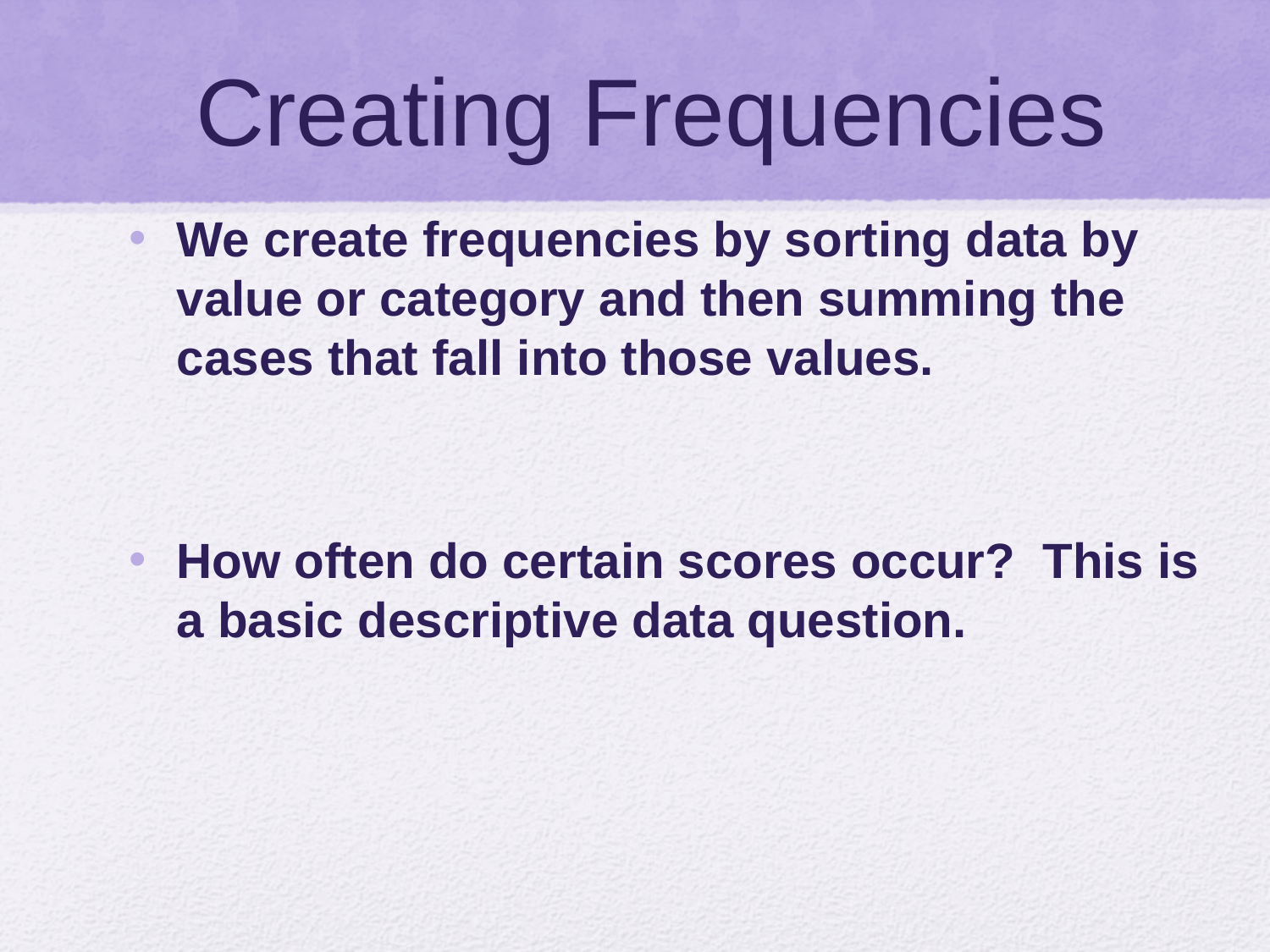

# Creating Frequencies
We create frequencies by sorting data by value or category and then summing the cases that fall into those values.

How often do certain scores occur?  This is a basic descriptive data question.